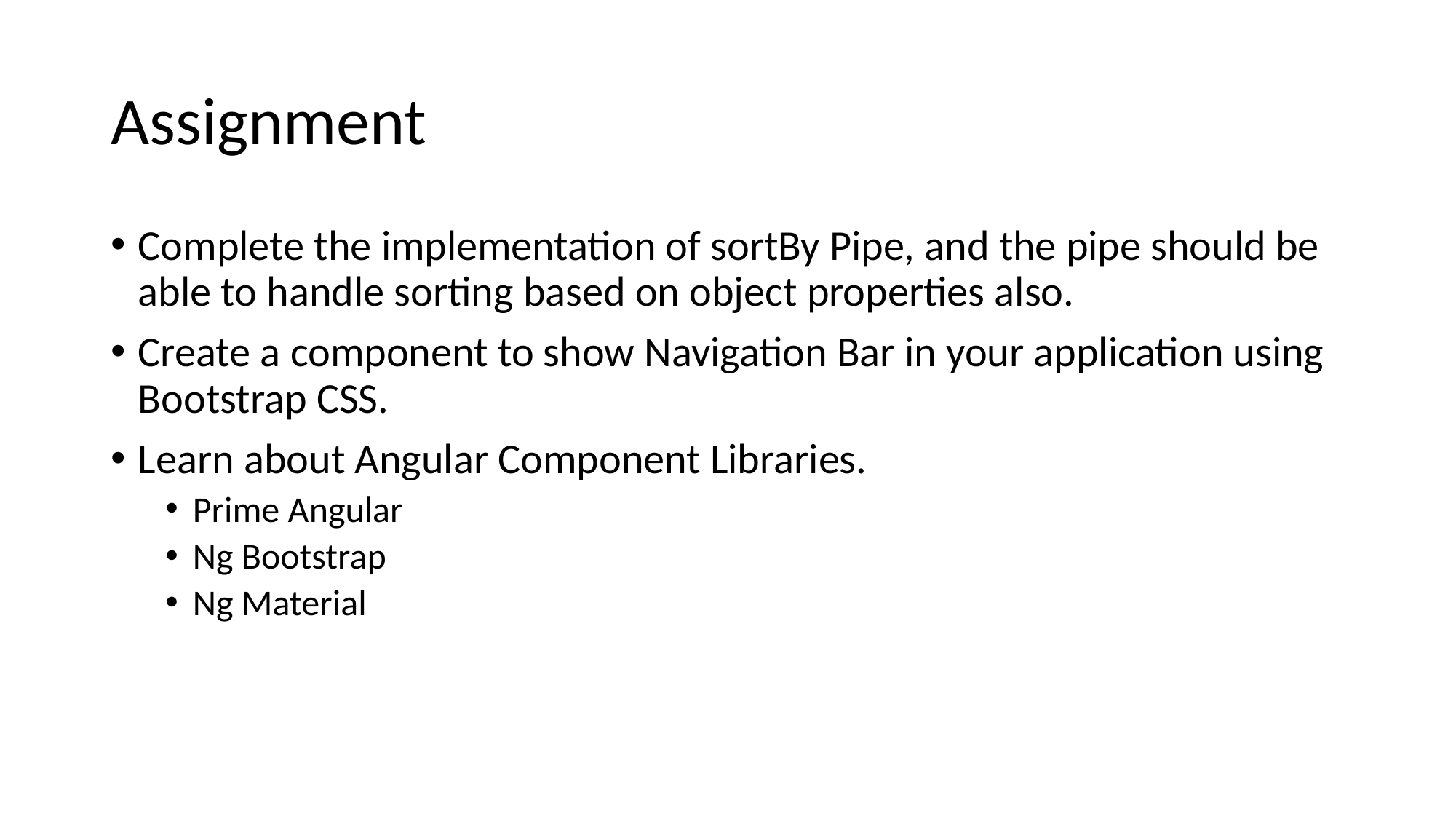

# Assignment
Complete the implementation of sortBy Pipe, and the pipe should be able to handle sorting based on object properties also.
Create a component to show Navigation Bar in your application using Bootstrap CSS.
Learn about Angular Component Libraries.
Prime Angular
Ng Bootstrap
Ng Material